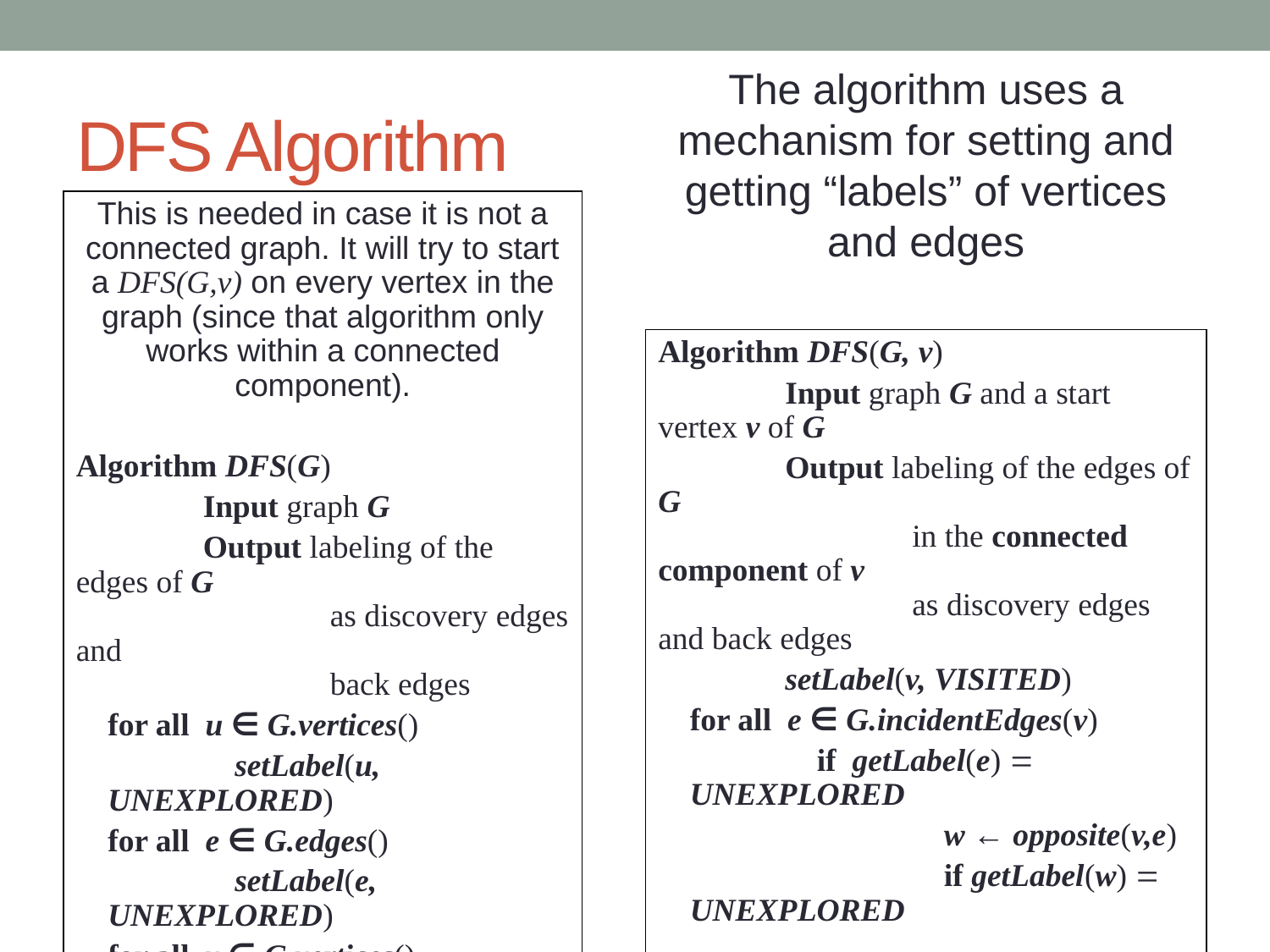

The algorithm uses a mechanism for setting and getting “labels” of vertices and edges
# DFS Algorithm
This is needed in case it is not a connected graph. It will try to start a DFS(G,v) on every vertex in the graph (since that algorithm only works within a connected component).

Algorithm DFS(G)
	Input graph G
	Output labeling of the edges of G
		as discovery edges and
		back edges
for all  u ∈ G.vertices()
	setLabel(u, UNEXPLORED)
for all  e ∈ G.edges()
	setLabel(e, UNEXPLORED)
for all  v ∈ G.vertices()
	if  getLabel(v) = UNEXPLORED
		DFS(G, v)
Algorithm DFS(G, v)
	Input graph G and a start vertex v of G
	Output labeling of the edges of G
		in the connected component of v
		as discovery edges and back edges
	setLabel(v, VISITED)
for all  e ∈ G.incidentEdges(v)
	if  getLabel(e) = UNEXPLORED
		w ← opposite(v,e)
		if getLabel(w) = UNEXPLORED
			setLabel(e, DISCOVERY)
			DFS(G, w)
		else
			setLabel(e, BACK)